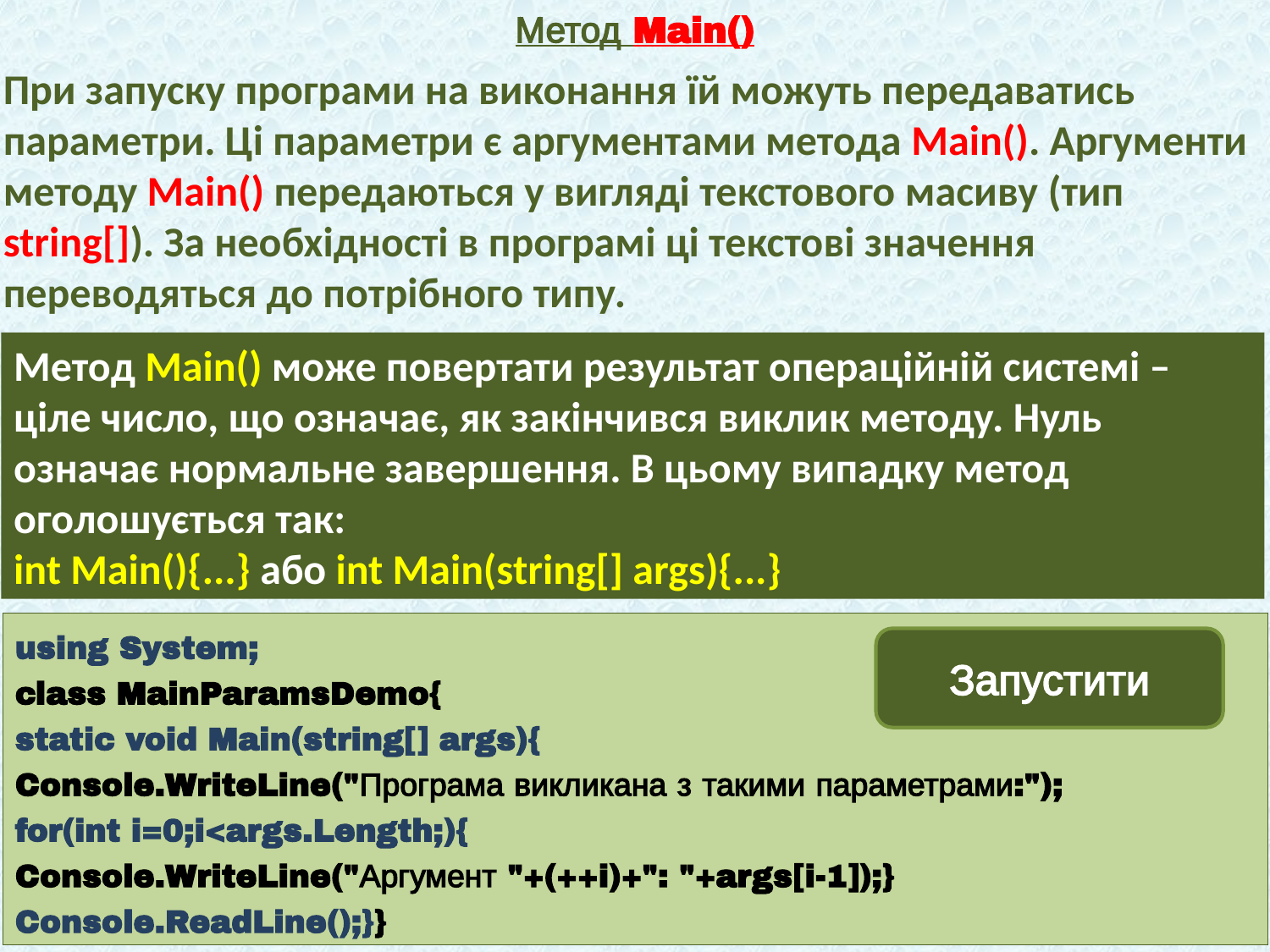

# Метод Main()
При запуску програми на виконання їй можуть передаватись параметри. Ці параметри є аргументами метода Main(). Аргументи методу Main() передаються у вигляді текстового масиву (тип string[]). За необхідності в програмі ці текстові значення переводяться до потрібного типу.
Метод Main() може повертати результат операційній системі – ціле число, що означає, як закінчився виклик методу. Нуль означає нормальне завершення. В цьому випадку метод оголошується так:
int Main(){...} або int Main(string[] args){...}
using System;
class MainParamsDemo{
static void Main(string[] args){
Console.WriteLine("Програма викликана з такими параметрами:");
for(int i=0;i<args.Length;){
Console.WriteLine("Аргумент "+(++i)+": "+args[i-1]);}
Console.ReadLine();}}
Запустити